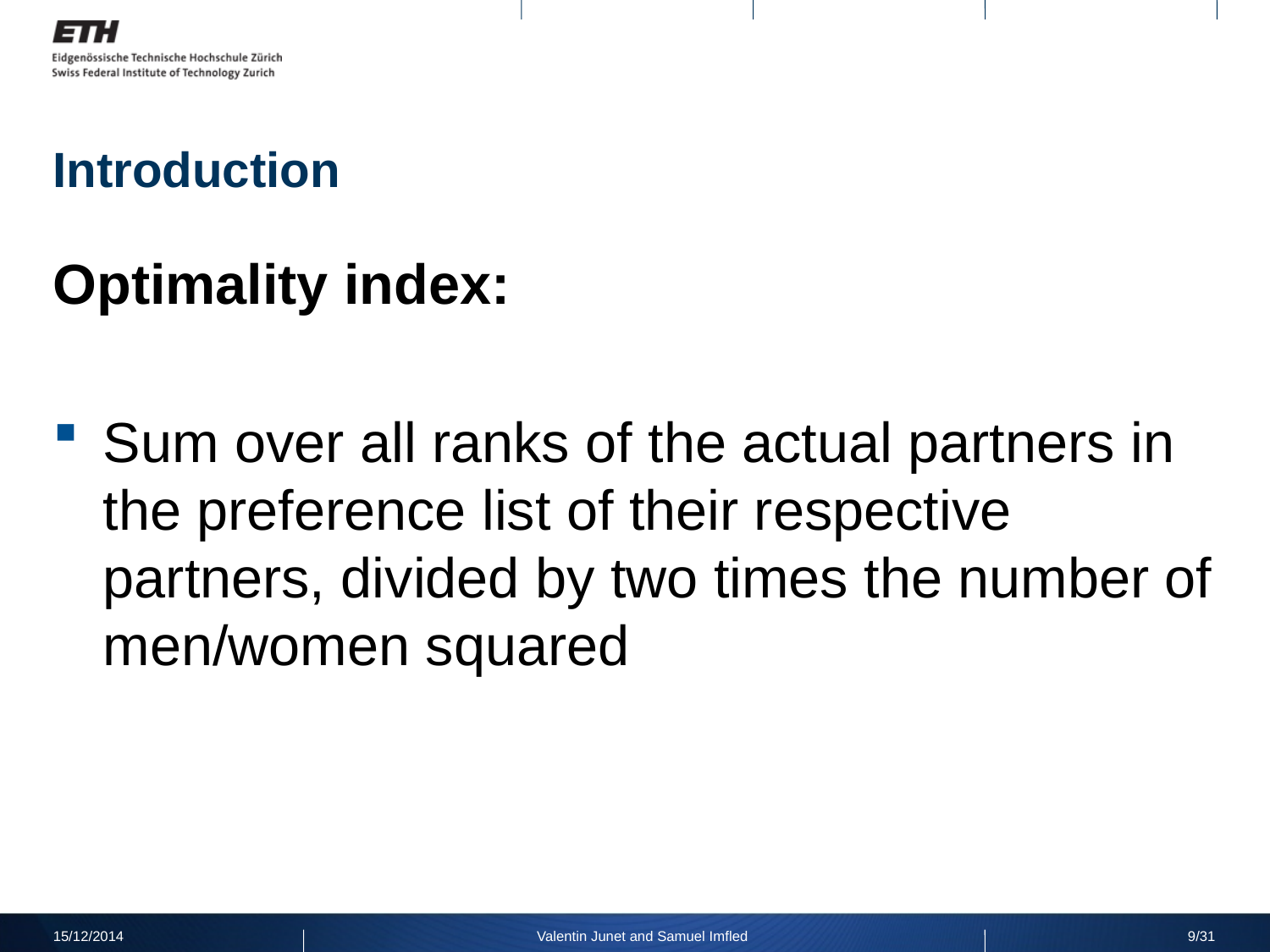

# Introduction
Optimality index:

Sum over all ranks of the actual partners in the preference list of their respective partners, divided by two times the number of men/women squared
15/12/2014
Valentin Junet and Samuel Imfled
9/31